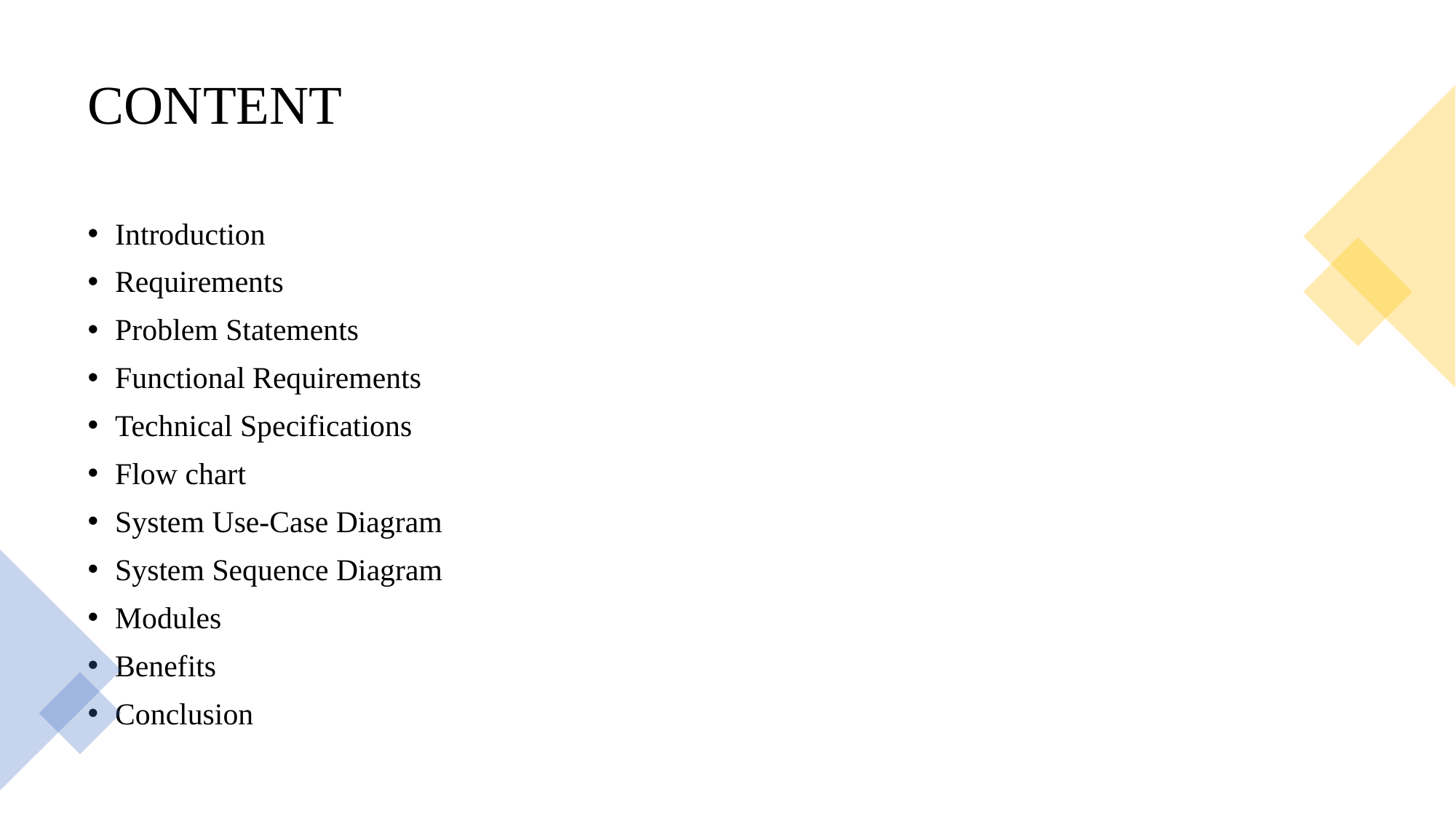

# CONTENT

Introduction
Requirements
Problem Statements
Functional Requirements
Technical Specifications
Flow chart
System Use-Case Diagram
System Sequence Diagram
Modules
Benefits
Conclusion